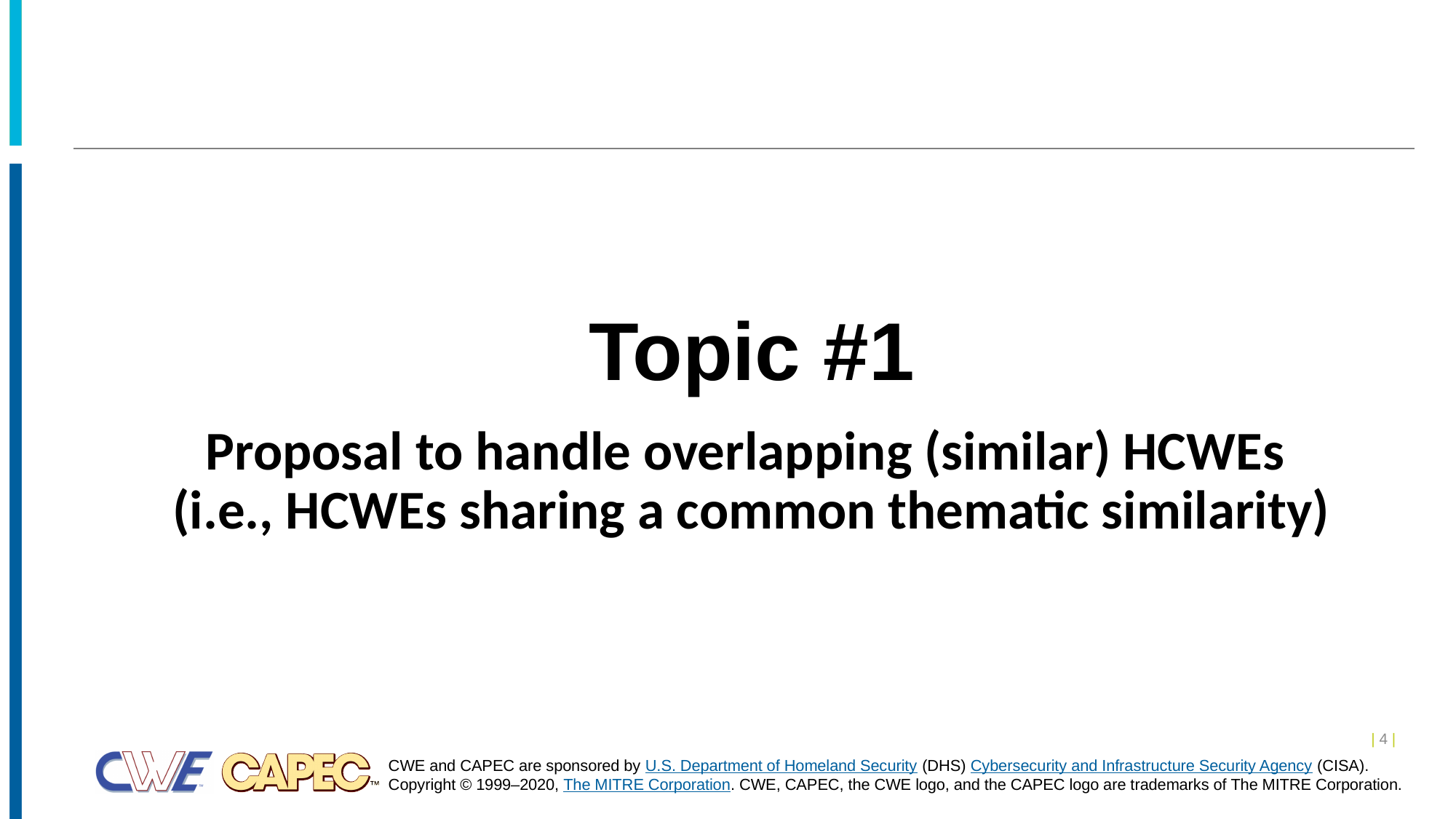

Topic #1
Proposal to handle overlapping (similar) HCWEs
(i.e., HCWEs sharing a common thematic similarity)
| 4 |